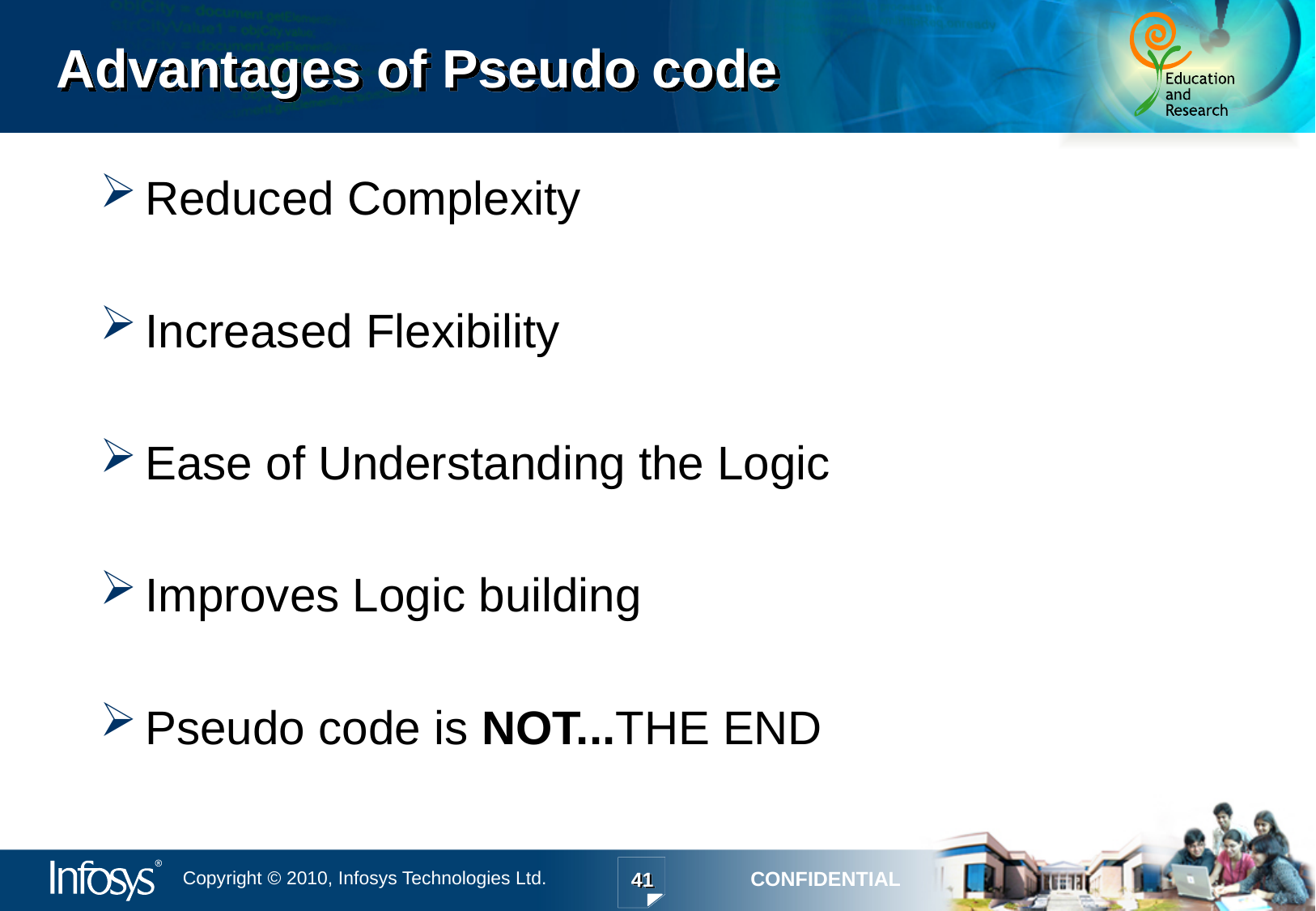

# Advantages of Pseudo code
Reduced Complexity

Increased Flexibility

Ease of Understanding the Logic

Improves Logic building

Pseudo code is NOT...THE END

41